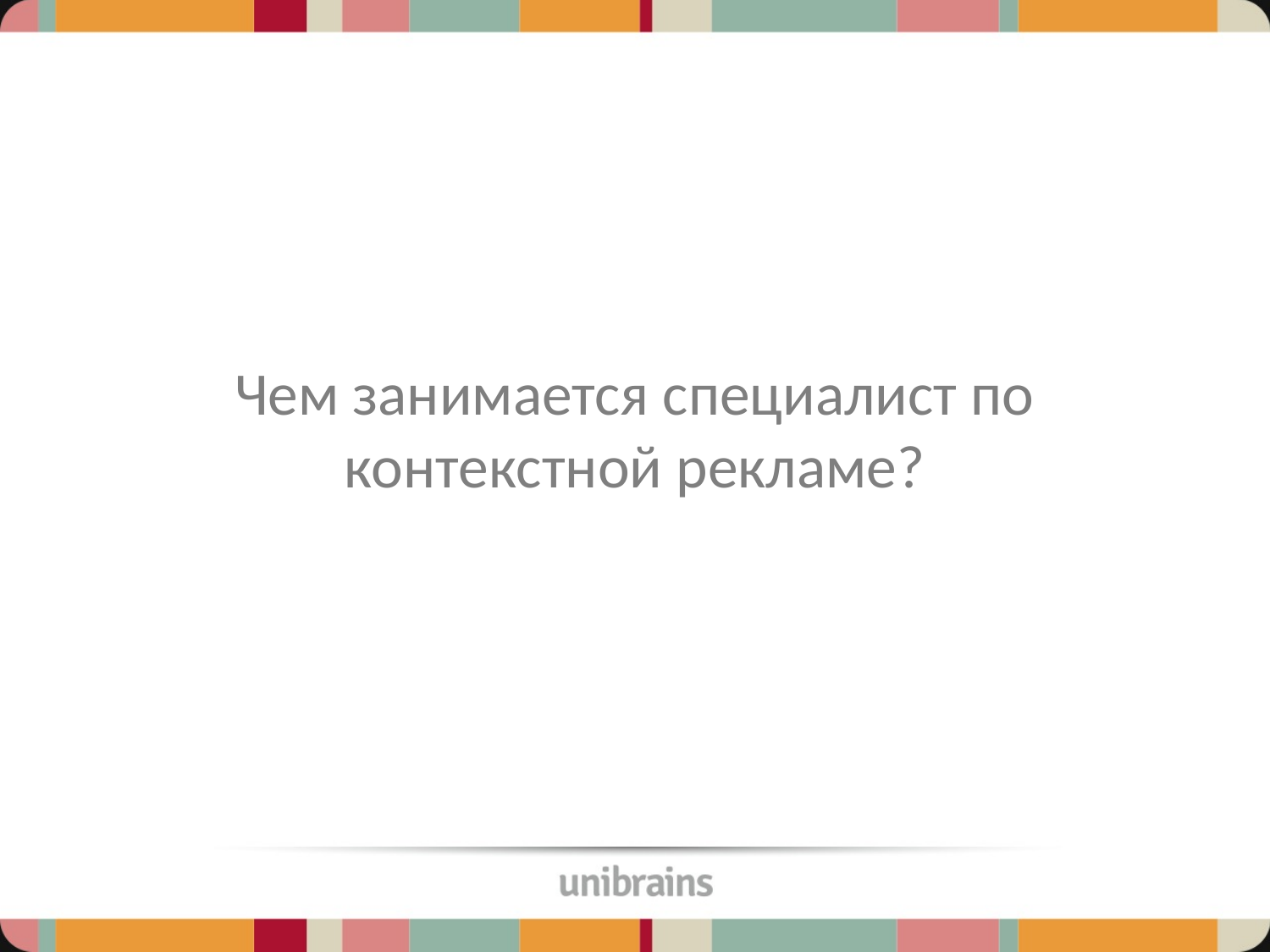

# Чем занимается специалист по контекстной рекламе?